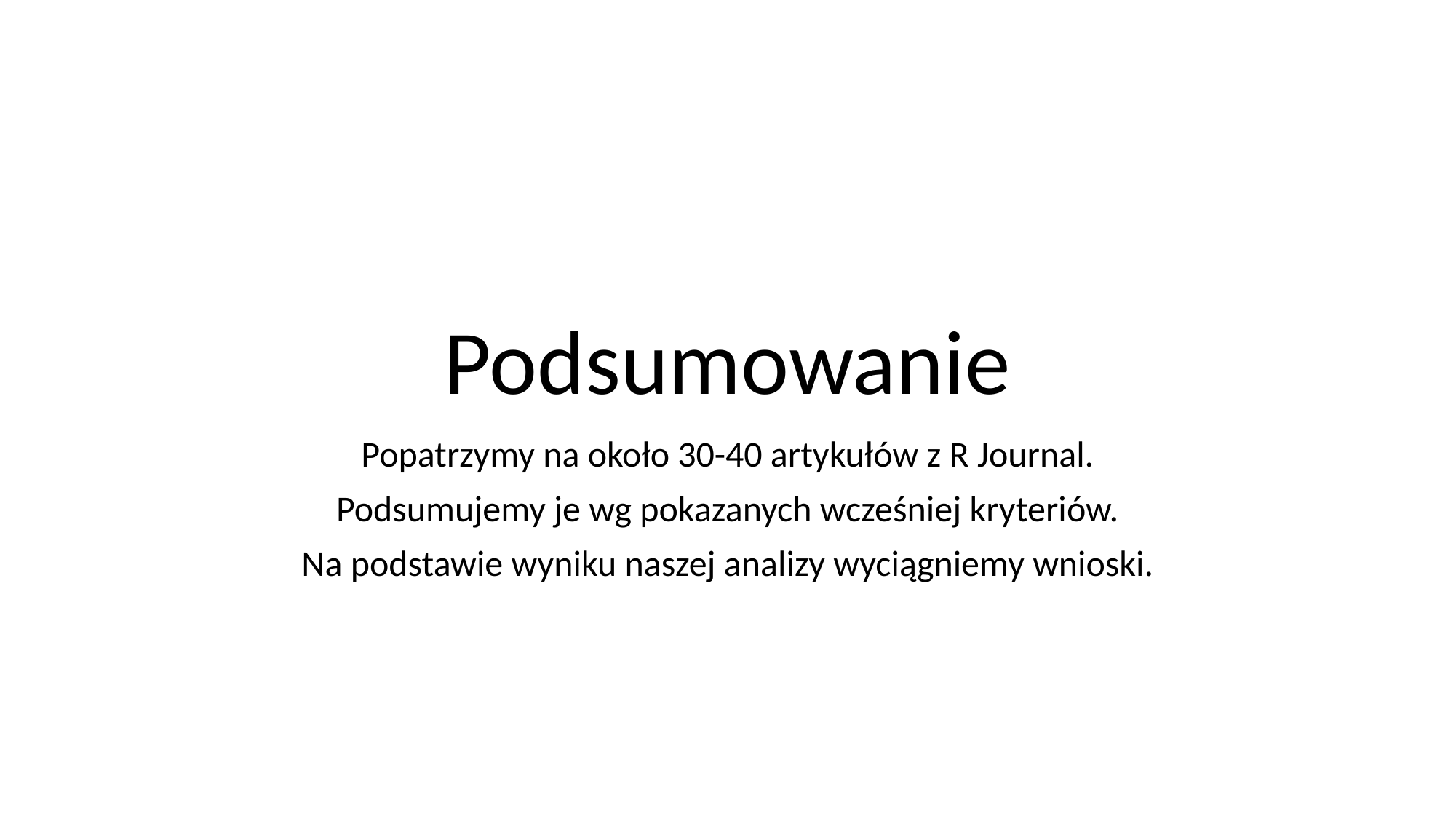

# Podsumowanie
Popatrzymy na około 30-40 artykułów z R Journal.
Podsumujemy je wg pokazanych wcześniej kryteriów.
Na podstawie wyniku naszej analizy wyciągniemy wnioski.